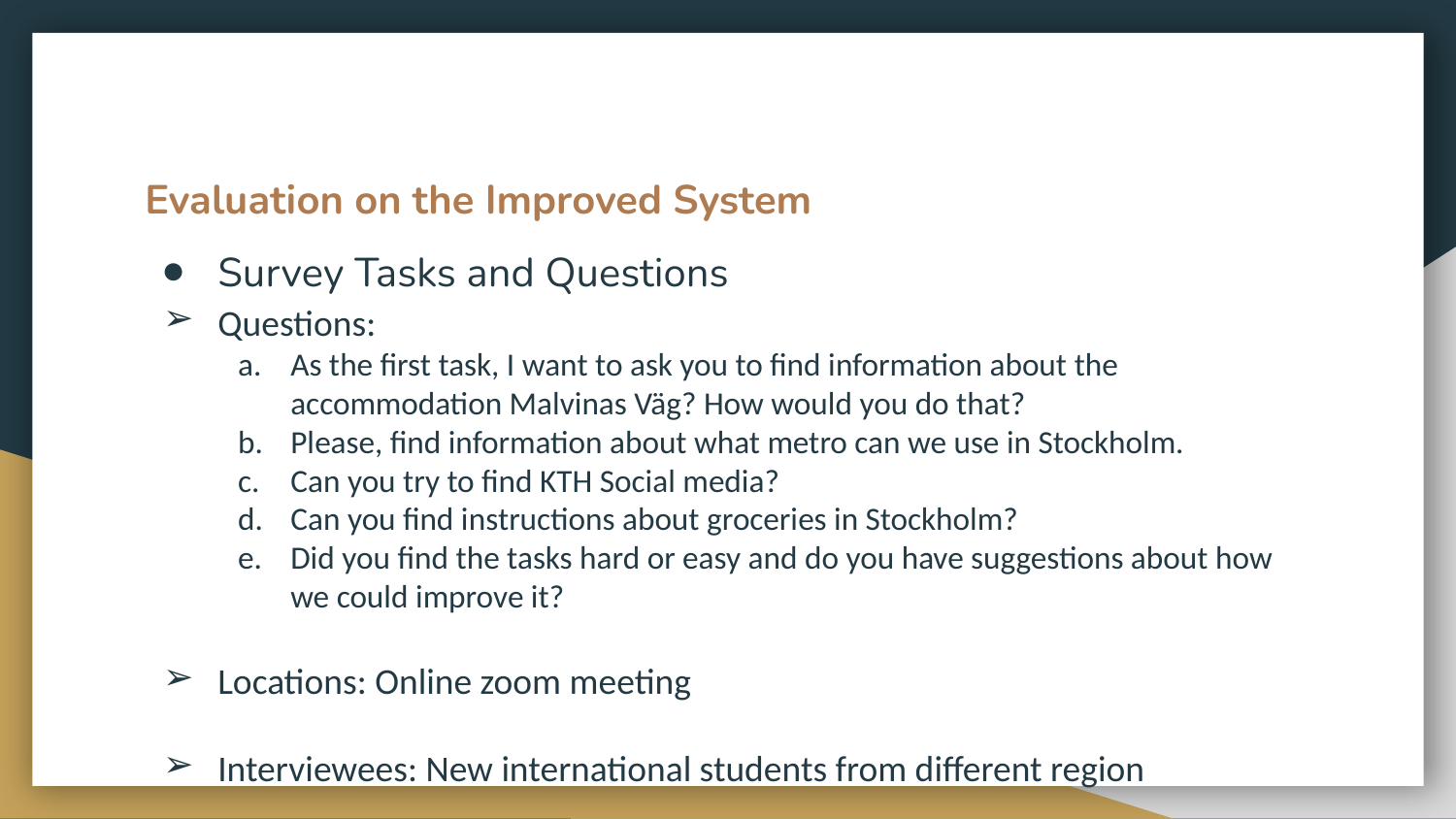

# Evaluation on the Improved System
Survey Tasks and Questions
Questions:
As the first task, I want to ask you to find information about the accommodation Malvinas Väg? How would you do that?
Please, find information about what metro can we use in Stockholm.
Can you try to find KTH Social media?
Can you find instructions about groceries in Stockholm?
Did you find the tasks hard or easy and do you have suggestions about how we could improve it?
Locations: Online zoom meeting
Interviewees: New international students from different region